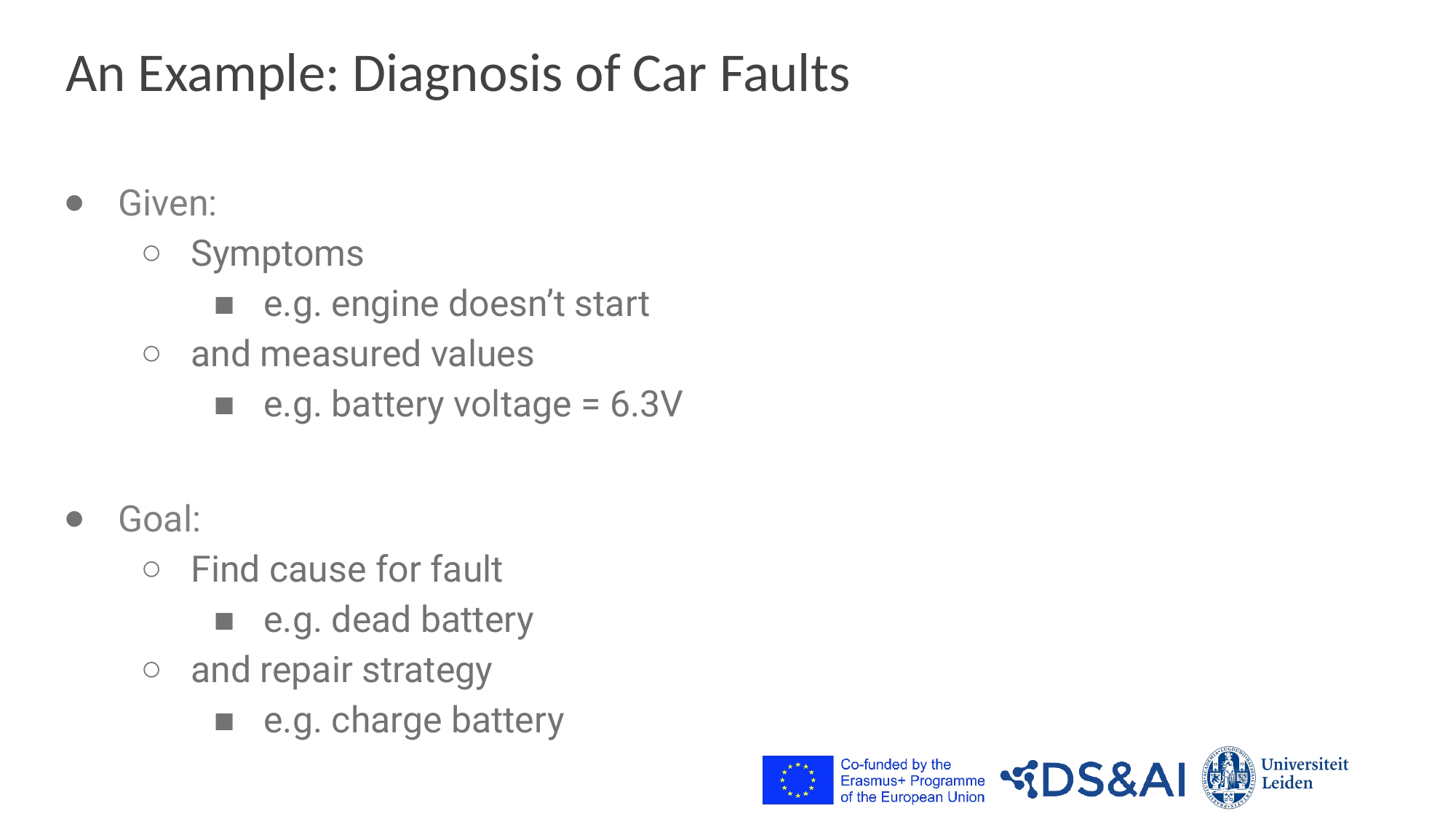

# An Example: Diagnosis of Car Faults
Given:
Symptoms
e.g. engine doesn’t start
and measured values
e.g. battery voltage = 6.3V

Goal:
Find cause for fault
e.g. dead battery
and repair strategy
e.g. charge battery